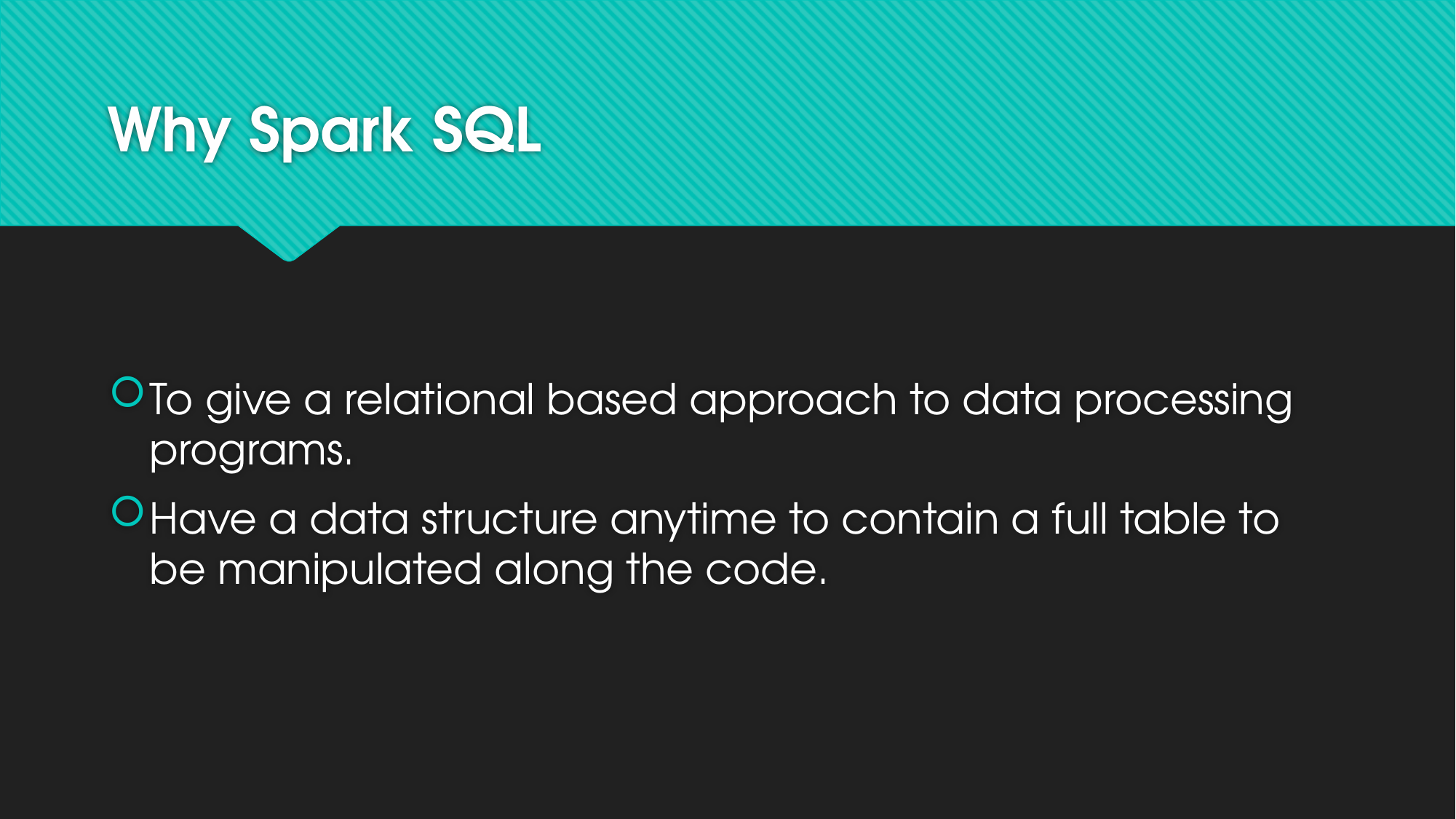

# Why Spark SQL
To give a relational based approach to data processing programs.
Have a data structure anytime to contain a full table to be manipulated along the code.